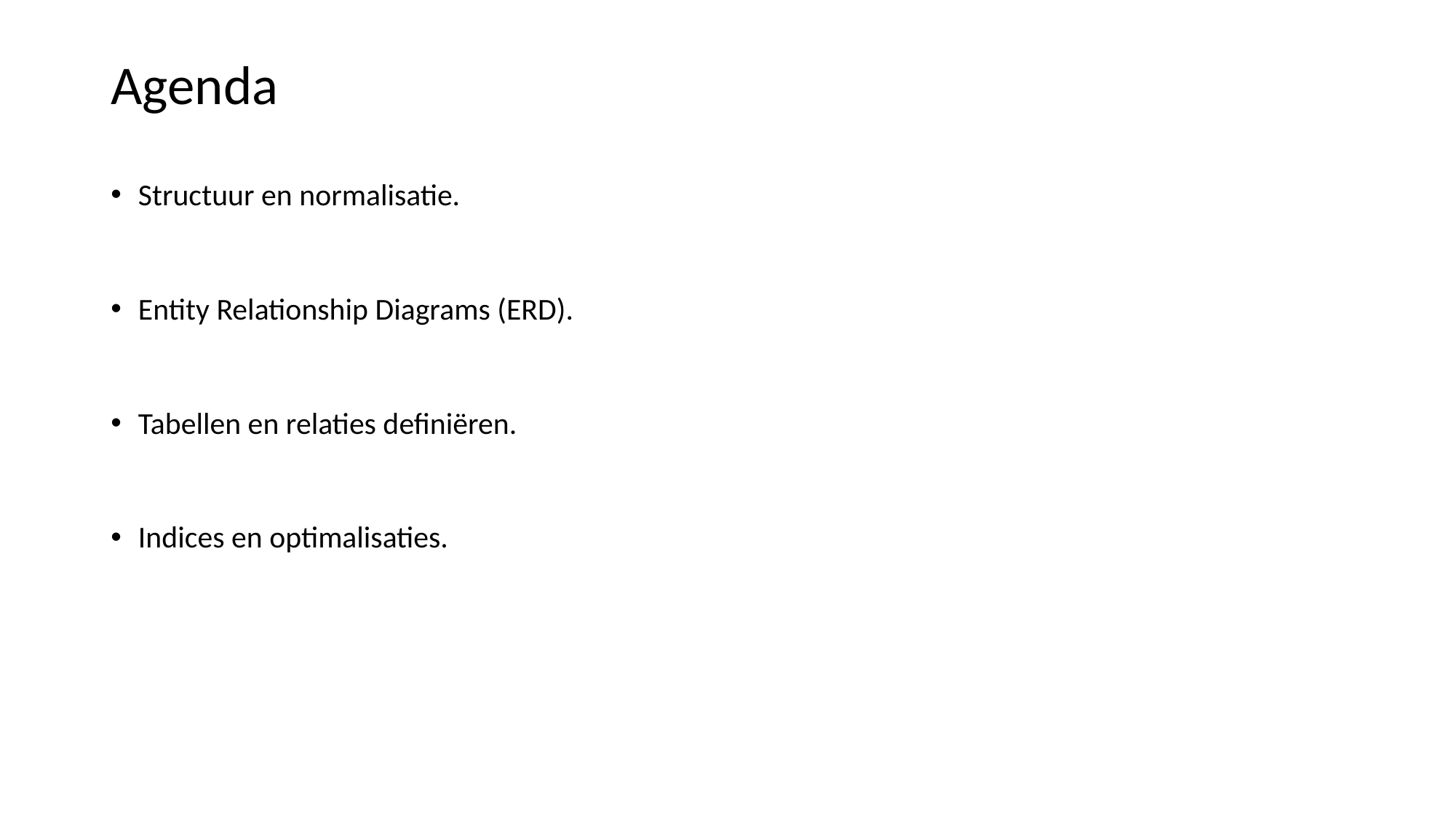

# Agenda
Structuur en normalisatie.

Entity Relationship Diagrams (ERD).

Tabellen en relaties definiëren.

Indices en optimalisaties.